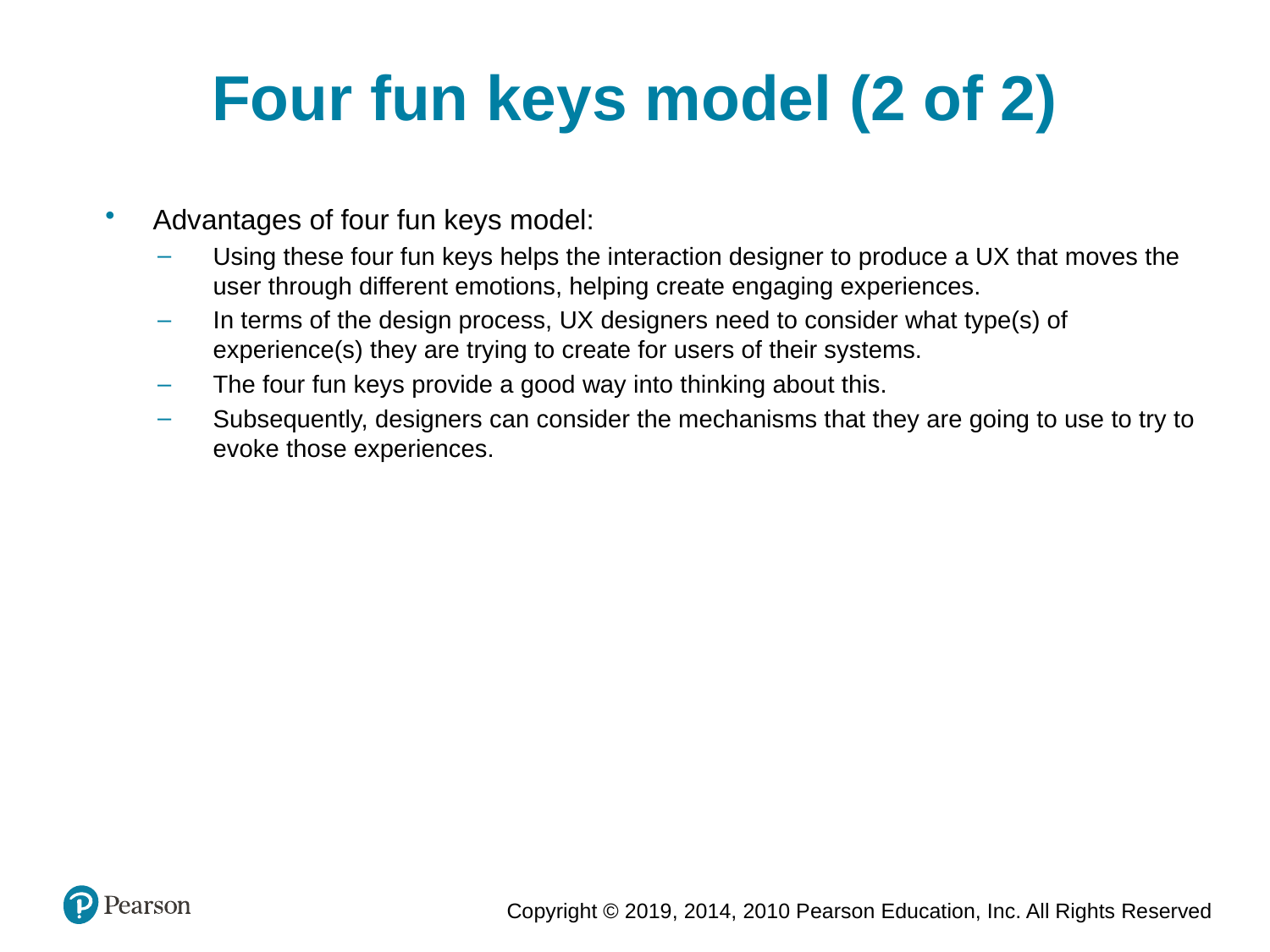

Four fun keys model (2 of 2)
Advantages of four fun keys model:
Using these four fun keys helps the interaction designer to produce a UX that moves the user through different emotions, helping create engaging experiences.
In terms of the design process, UX designers need to consider what type(s) of experience(s) they are trying to create for users of their systems.
The four fun keys provide a good way into thinking about this.
Subsequently, designers can consider the mechanisms that they are going to use to try to evoke those experiences.